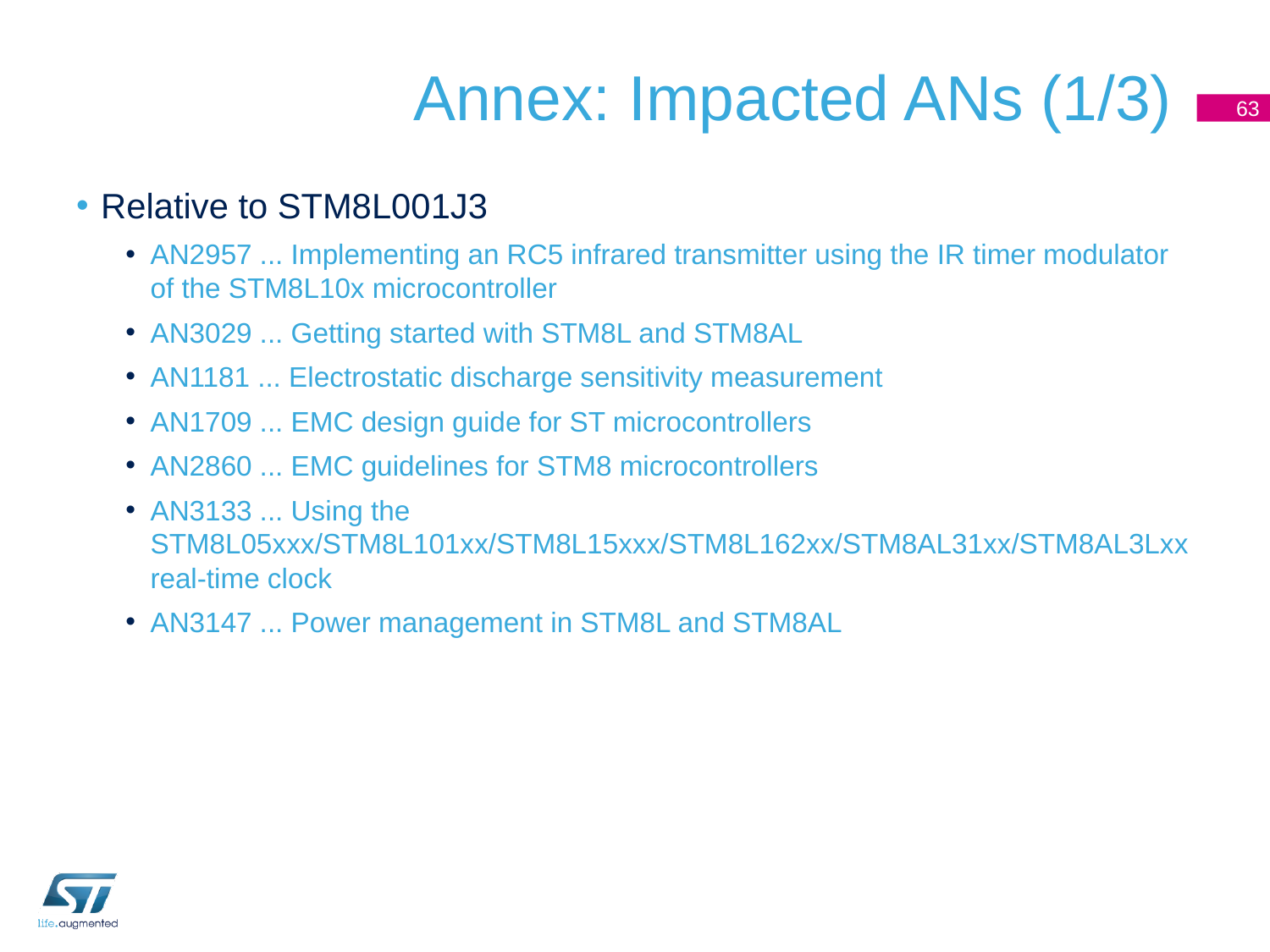

# Annex: Impacted ANs (1/3)
63
Relative to STM8L001J3
AN2957 ... Implementing an RC5 infrared transmitter using the IR timer modulator of the STM8L10x microcontroller
AN3029 ... Getting started with STM8L and STM8AL
AN1181 ... Electrostatic discharge sensitivity measurement
AN1709 ... EMC design guide for ST microcontrollers
AN2860 ... EMC guidelines for STM8 microcontrollers
AN3133 ... Using the STM8L05xxx/STM8L101xx/STM8L15xxx/STM8L162xx/STM8AL31xx/STM8AL3Lxx real-time clock
AN3147 ... Power management in STM8L and STM8AL